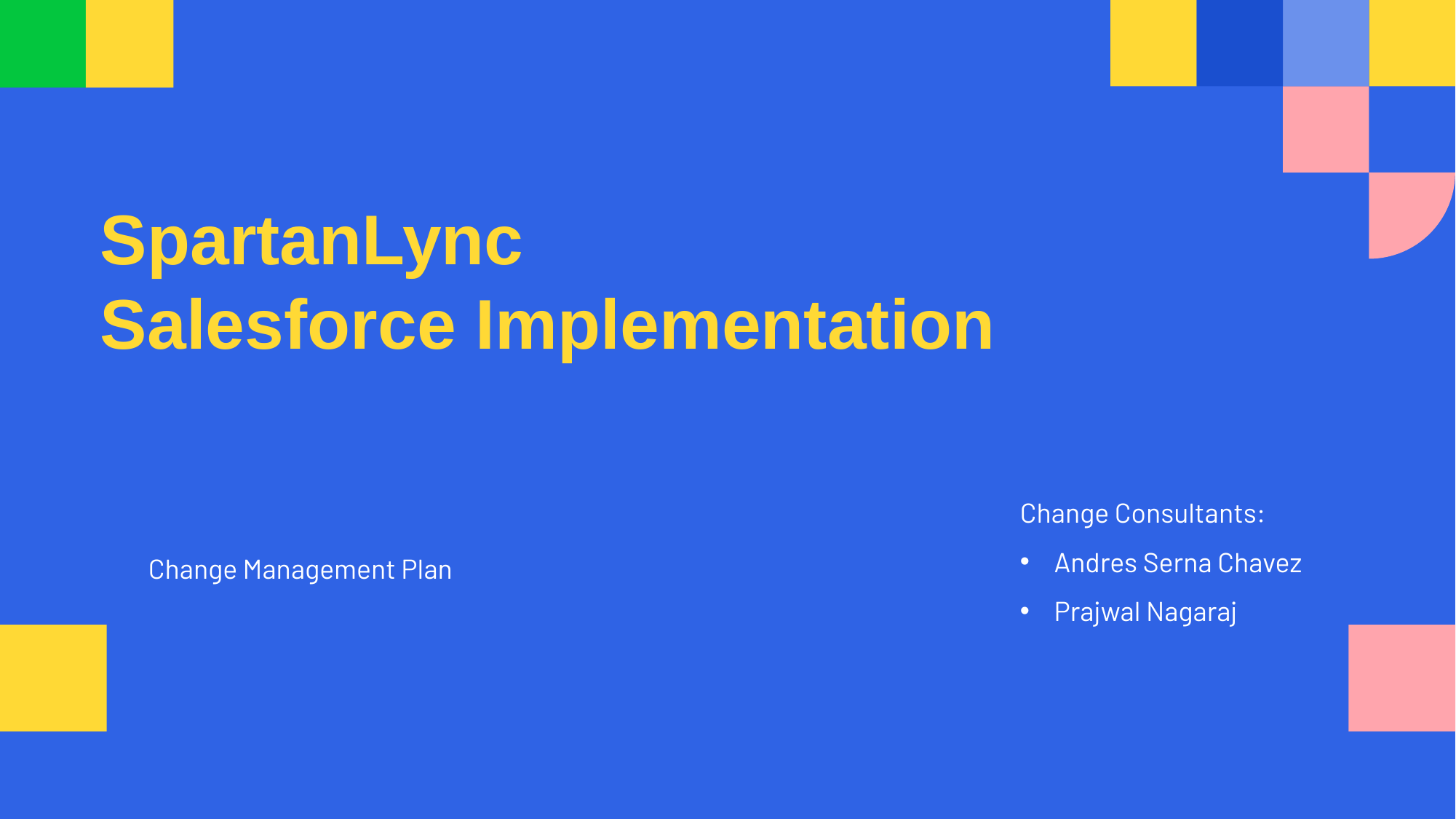

SpartanLync
Salesforce Implementation
Change Consultants:
Andres Serna Chavez
Prajwal Nagaraj
Change Management Plan